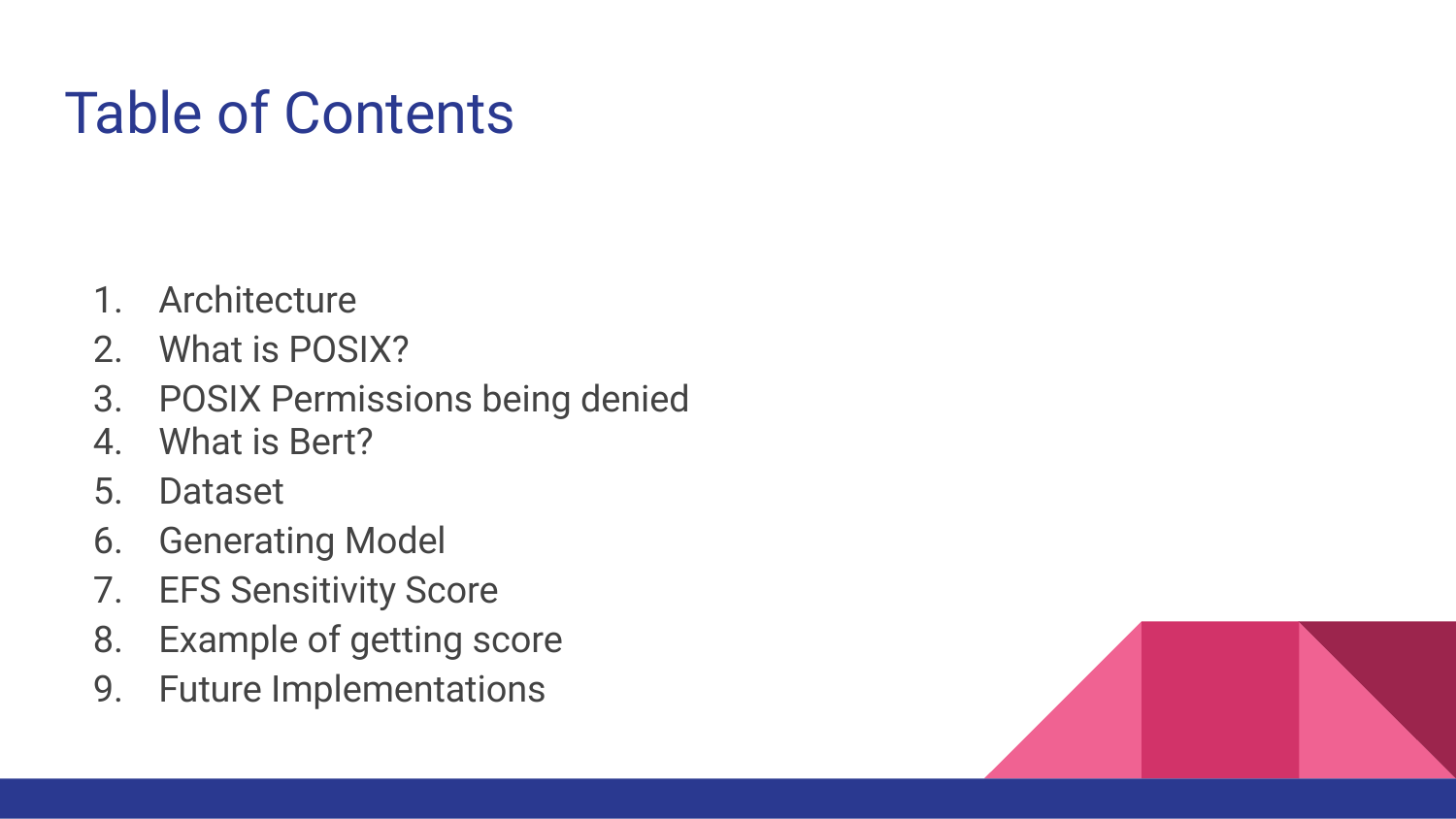

# Table of Contents

Architecture
What is POSIX?
POSIX Permissions being denied
What is Bert?
Dataset
Generating Model
EFS Sensitivity Score
Example of getting score
Future Implementations